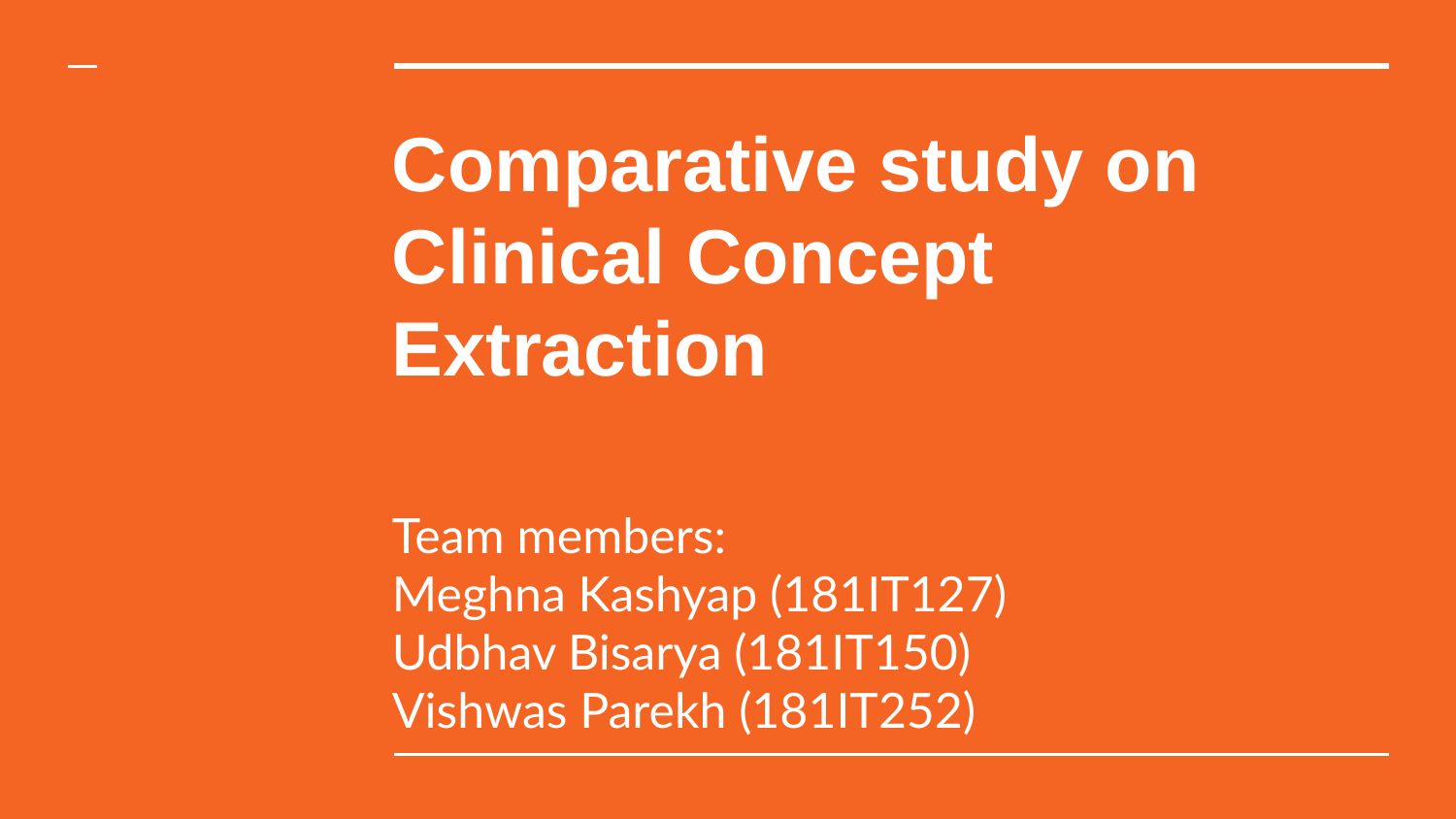

# Comparative study on Clinical Concept Extraction
Team members:
Meghna Kashyap (181IT127)
Udbhav Bisarya (181IT150)
Vishwas Parekh (181IT252)